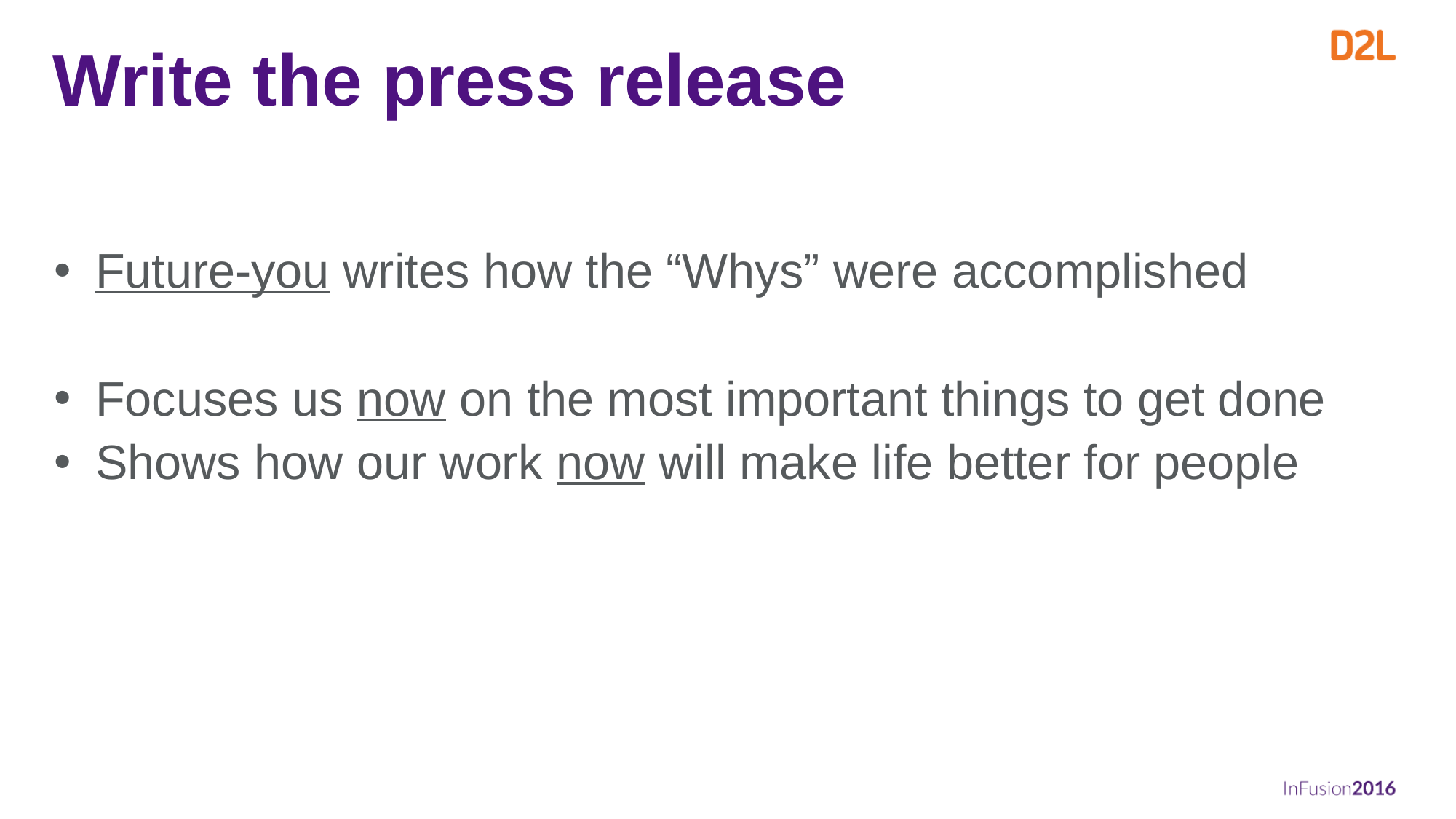

# Write the press release
Future-you writes how the “Whys” were accomplished

Focuses us now on the most important things to get done
Shows how our work now will make life better for people